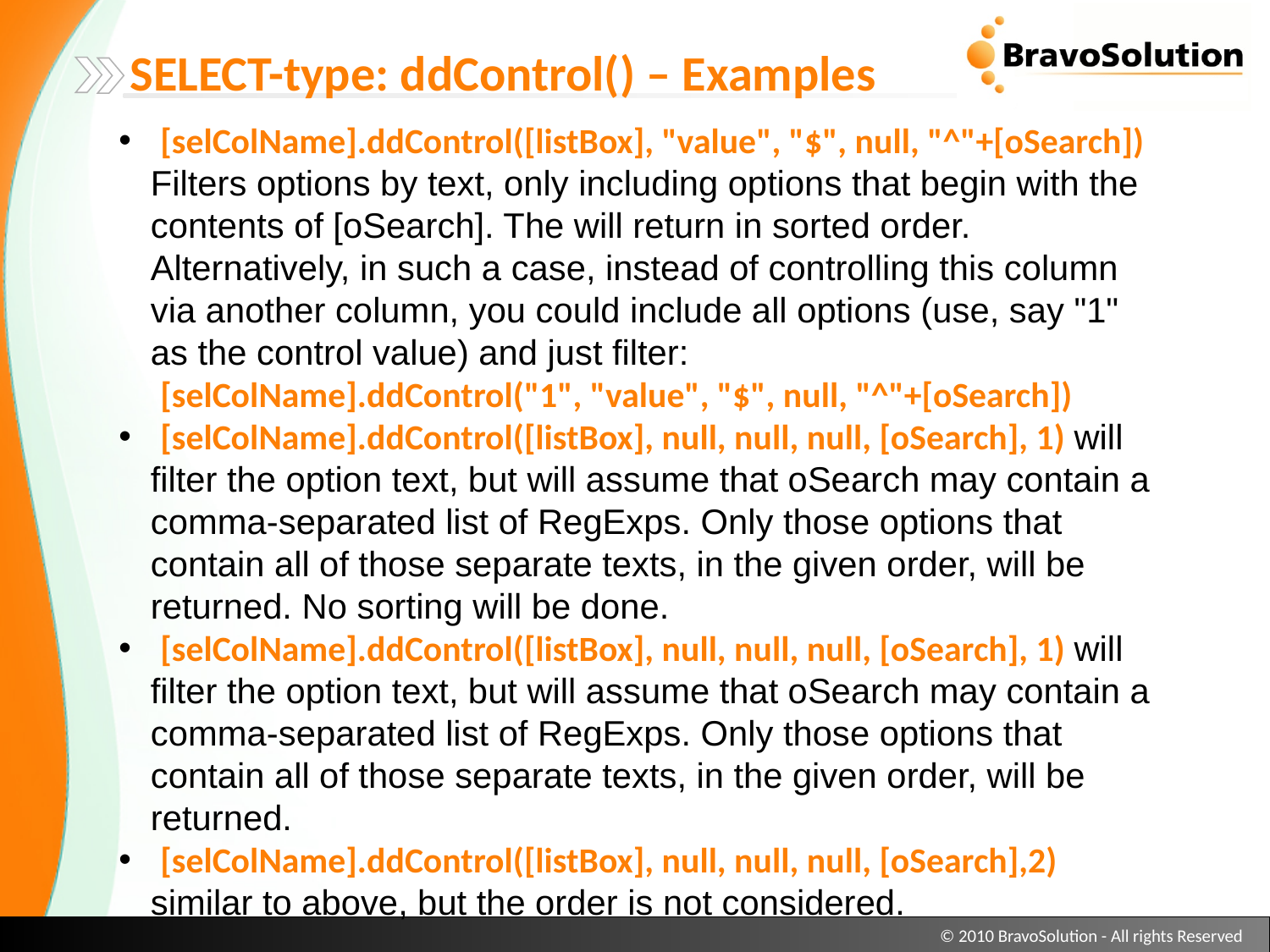

SELECT-type: ddControl() – Examples

 [selColName].ddControl([listBox], "value", "$", null, "^"+[oSearch]) Filters options by text, only including options that begin with the contents of [oSearch]. The will return in sorted order.
Alternatively, in such a case, instead of controlling this column via another column, you could include all options (use, say "1" as the control value) and just filter:
 [selColName].ddControl("1", "value", "$", null, "^"+[oSearch])
 [selColName].ddControl([listBox], null, null, null, [oSearch], 1) will filter the option text, but will assume that oSearch may contain a comma-separated list of RegExps. Only those options that contain all of those separate texts, in the given order, will be returned. No sorting will be done.
 [selColName].ddControl([listBox], null, null, null, [oSearch], 1) will filter the option text, but will assume that oSearch may contain a comma-separated list of RegExps. Only those options that contain all of those separate texts, in the given order, will be returned.
 [selColName].ddControl([listBox], null, null, null, [oSearch],2) similar to above, but the order is not considered.